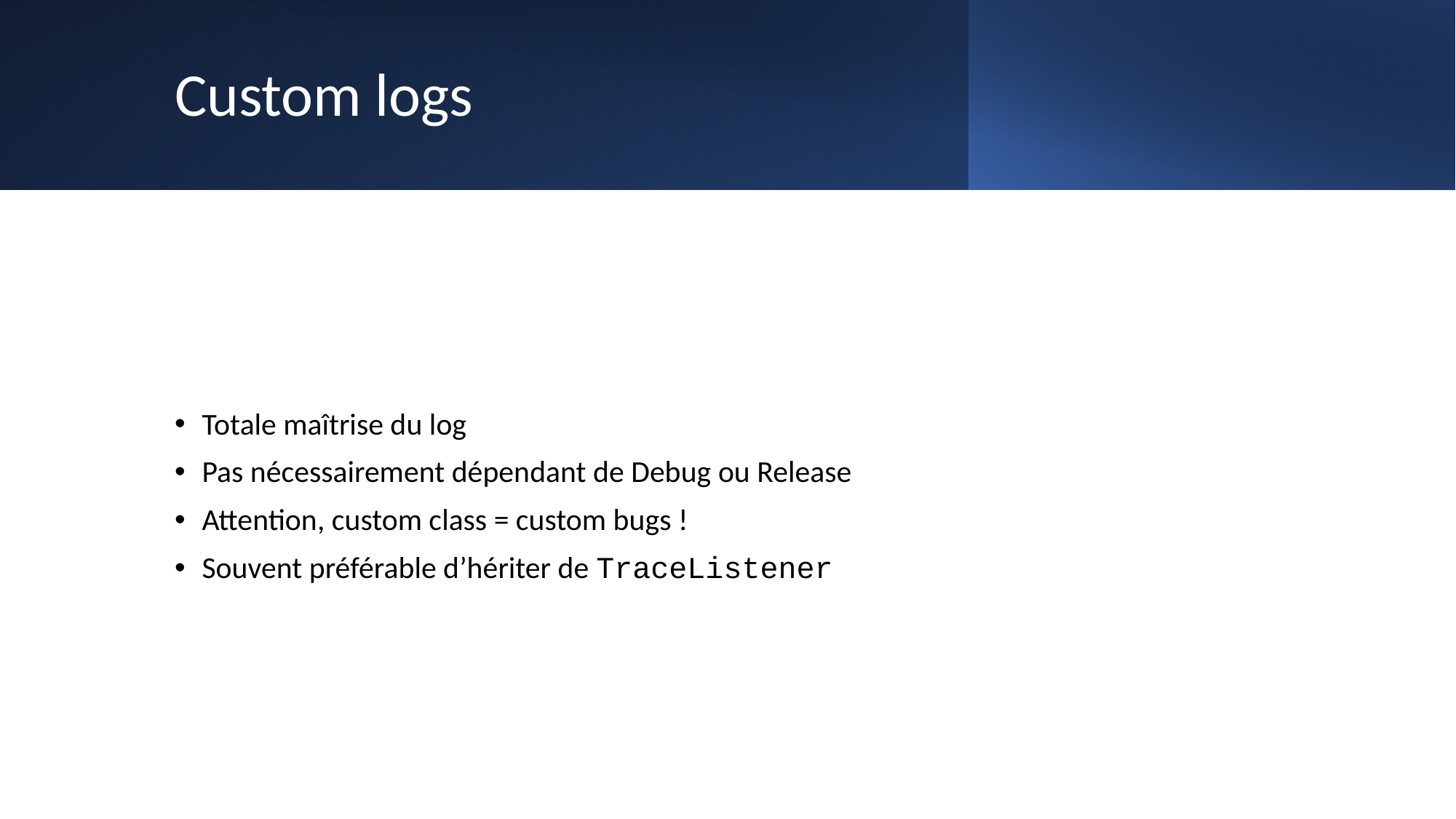

# Custom logs
Totale maîtrise du log
Pas nécessairement dépendant de Debug ou Release
Attention, custom class = custom bugs !
Souvent préférable d’hériter de TraceListener